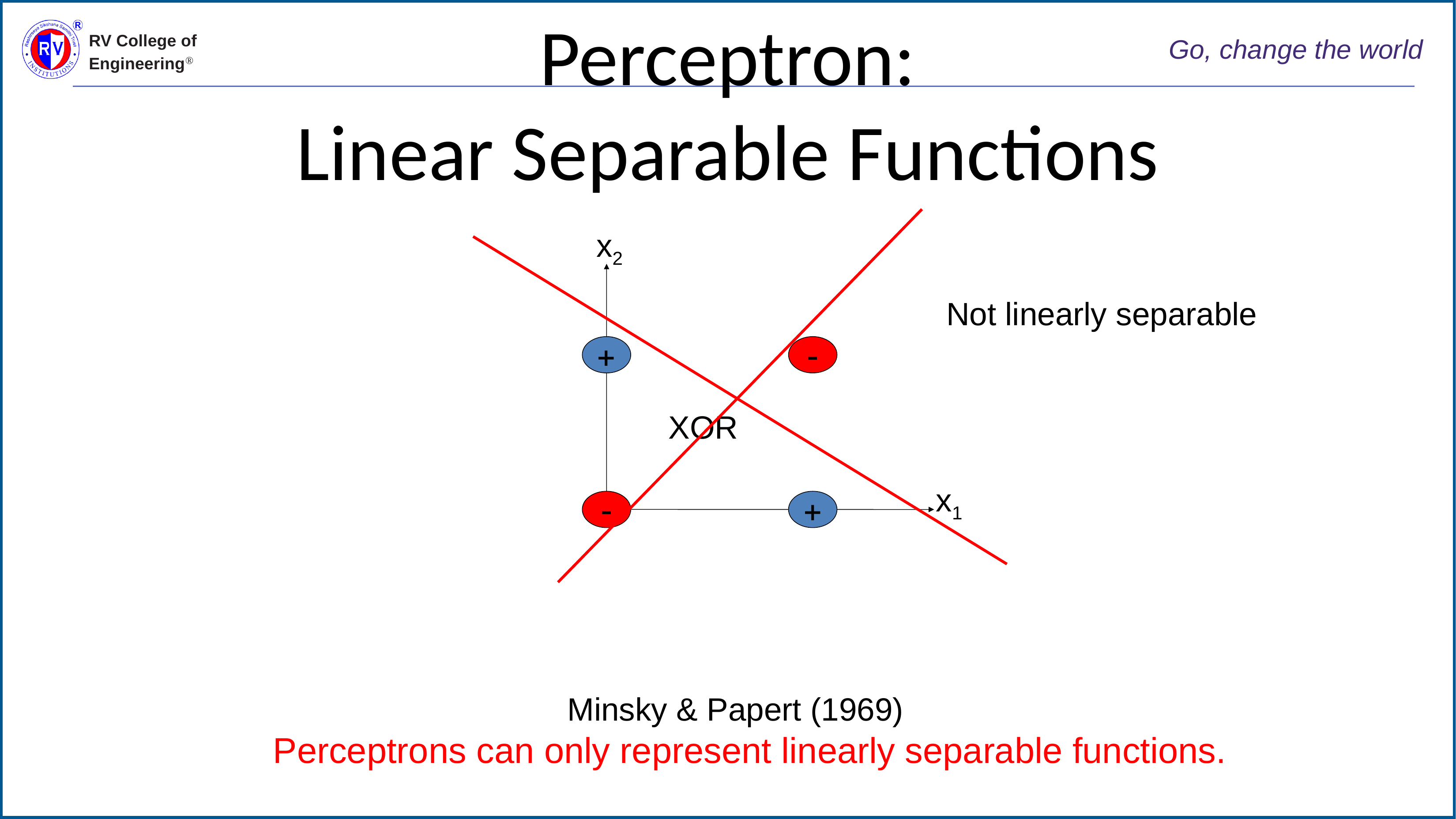

# Perceptron: Linear Separable Functions

x2

Not linearly separable
+
−

XOR
x1
−
+
Minsky & Papert (1969)
  Perceptrons can only represent linearly separable functions.